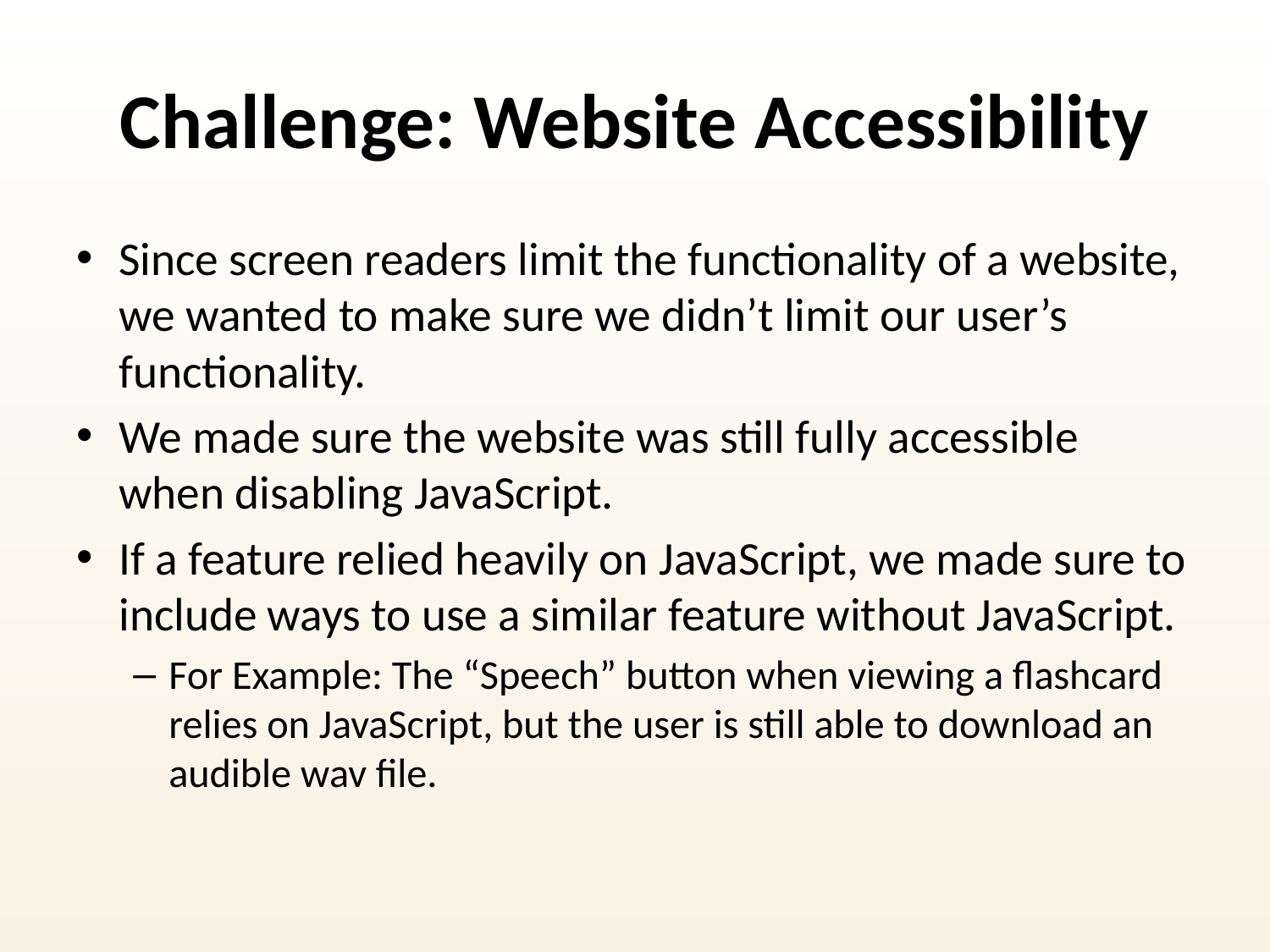

# Challenge: Website Accessibility
Since screen readers limit the functionality of a website, we wanted to make sure we didn’t limit our user’s functionality.
We made sure the website was still fully accessible when disabling JavaScript.
If a feature relied heavily on JavaScript, we made sure to include ways to use a similar feature without JavaScript.
For Example: The “Speech” button when viewing a flashcard relies on JavaScript, but the user is still able to download an audible wav file.